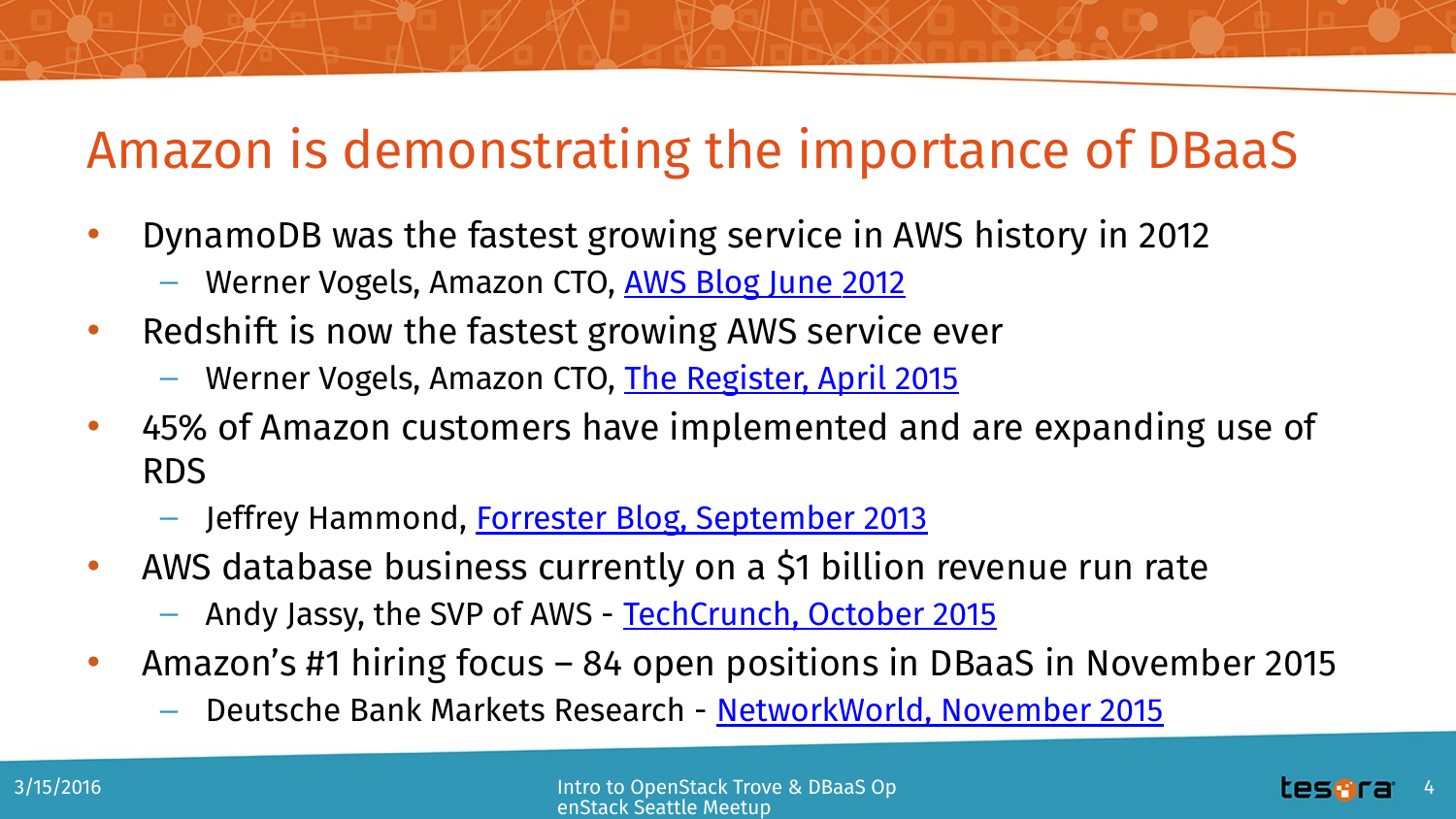

# Amazon is demonstrating the importance of DBaaS
DynamoDB was the fastest growing service in AWS history in 2012
Werner Vogels, Amazon CTO, AWS Blog June 2012
Redshift is now the fastest growing AWS service ever
Werner Vogels, Amazon CTO, The Register, April 2015
45% of Amazon customers have implemented and are expanding use of RDS
Jeffrey Hammond, Forrester Blog, September 2013
AWS database business currently on a $1 billion revenue run rate
Andy Jassy, the SVP of AWS - TechCrunch, October 2015
Amazon’s #1 hiring focus – 84 open positions in DBaaS in November 2015
Deutsche Bank Markets Research - NetworkWorld, November 2015

3/15/2016
Intro to OpenStack Trove & DBaaS OpenStack Seattle Meetup
4